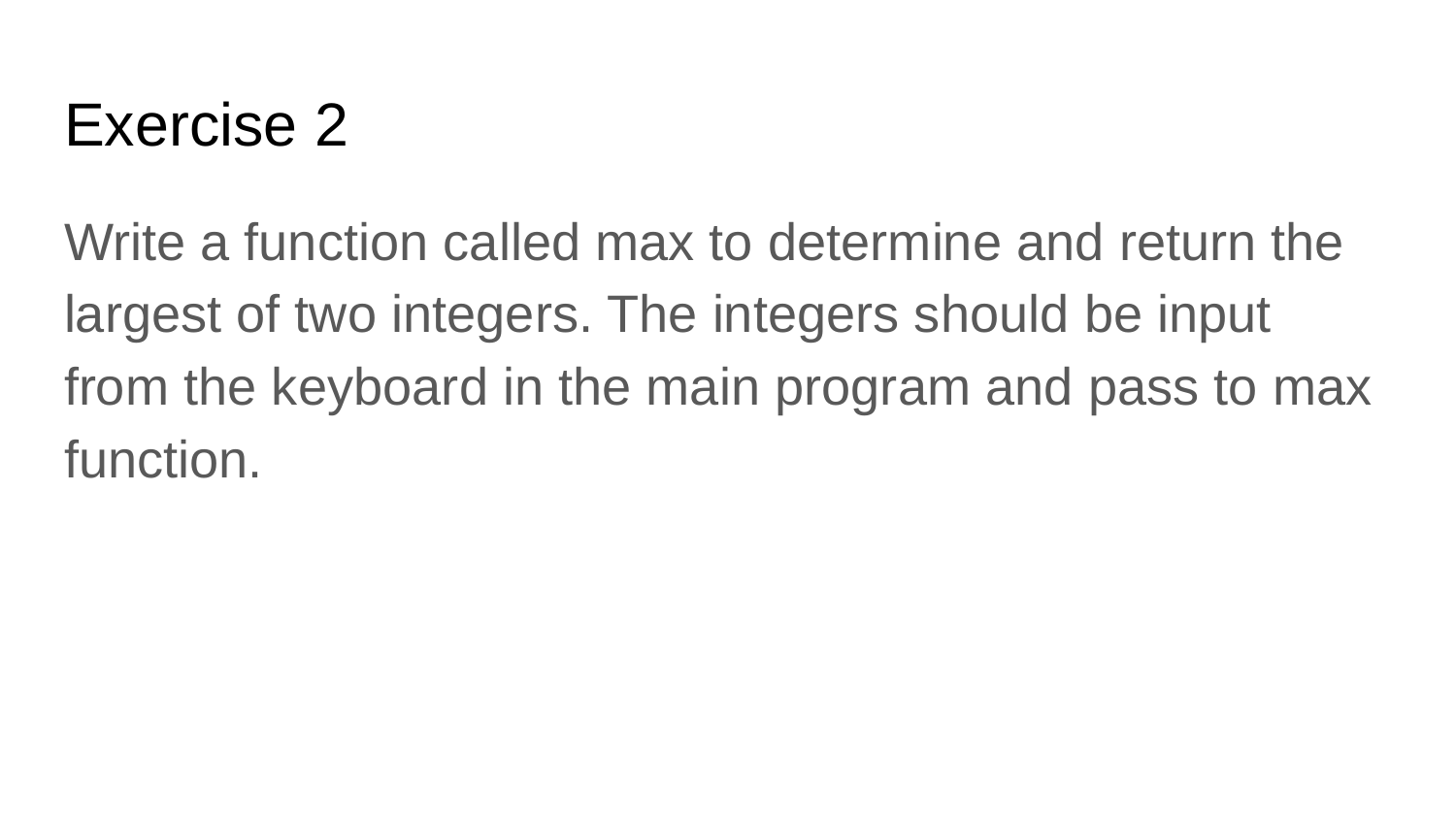

# Exercise 2
Write a function called max to determine and return the largest of two integers. The integers should be input from the keyboard in the main program and pass to max function.